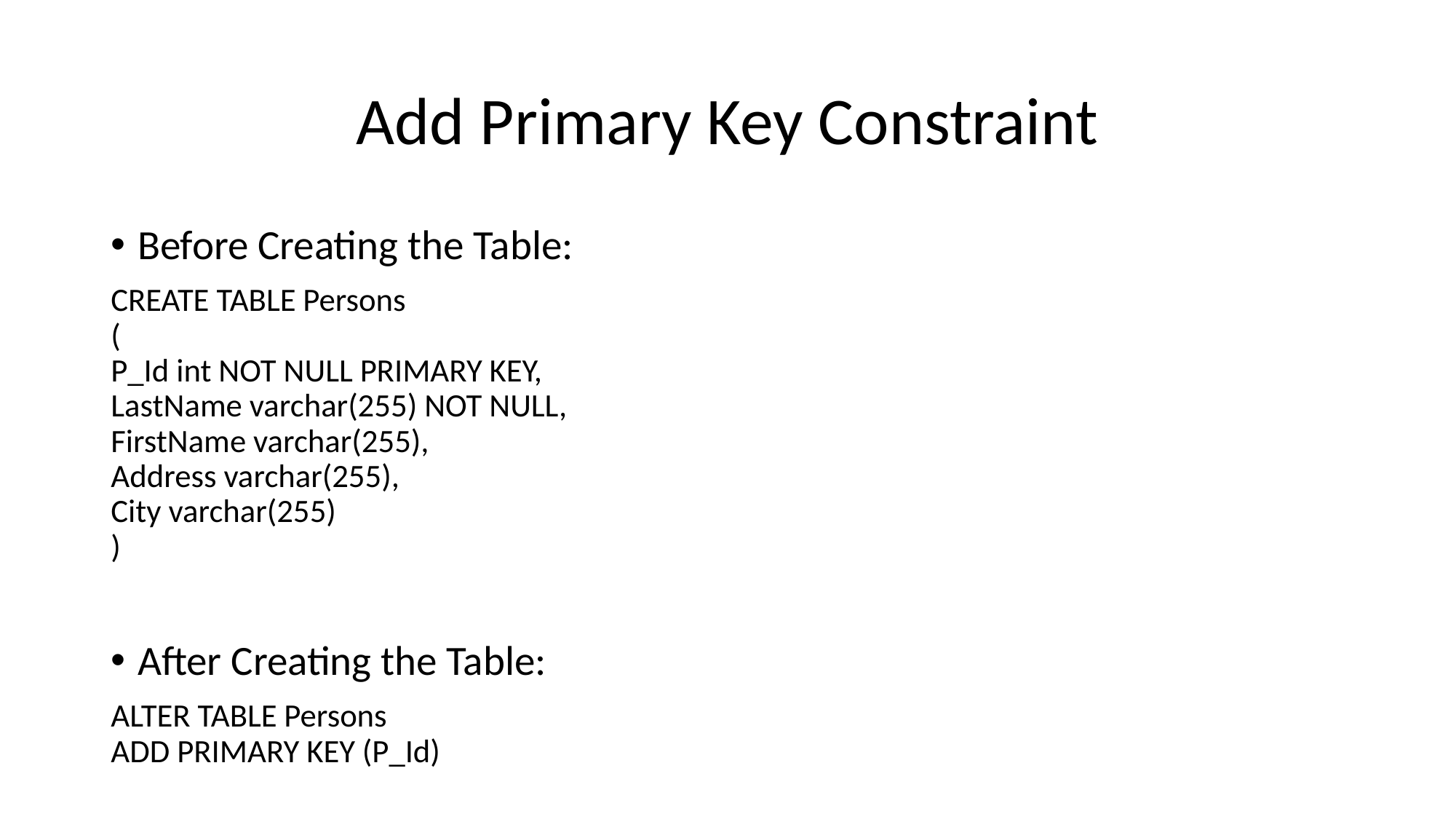

# Add Primary Key Constraint
Before Creating the Table:
CREATE TABLE Persons
(
P_Id int NOT NULL PRIMARY KEY,
LastName varchar(255) NOT NULL,
FirstName varchar(255),
Address varchar(255),
City varchar(255)
)

After Creating the Table:
ALTER TABLE Persons
ADD PRIMARY KEY (P_Id)